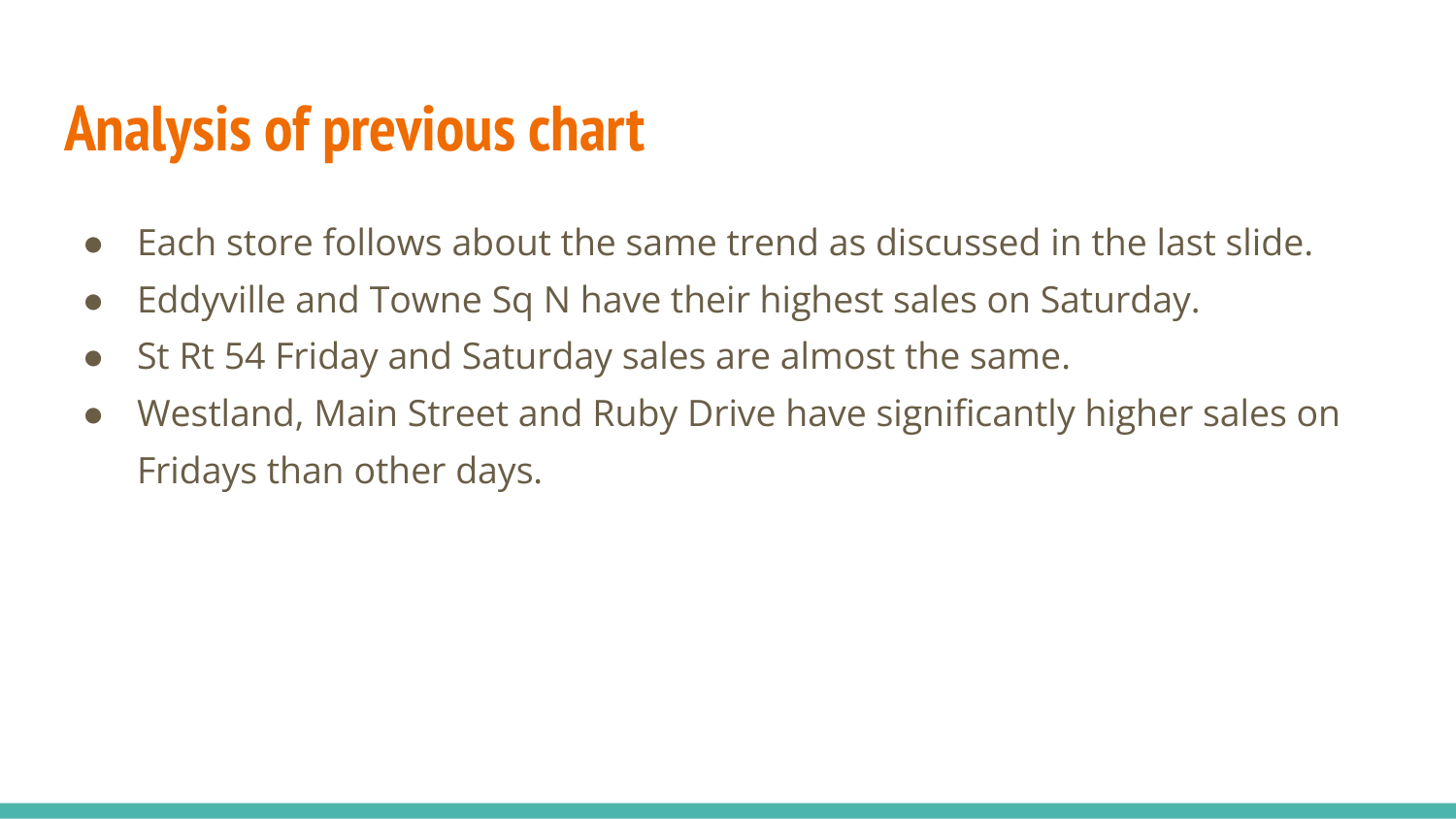

# Analysis of previous chart
Each store follows about the same trend as discussed in the last slide.
Eddyville and Towne Sq N have their highest sales on Saturday.
St Rt 54 Friday and Saturday sales are almost the same.
Westland, Main Street and Ruby Drive have significantly higher sales on Fridays than other days.